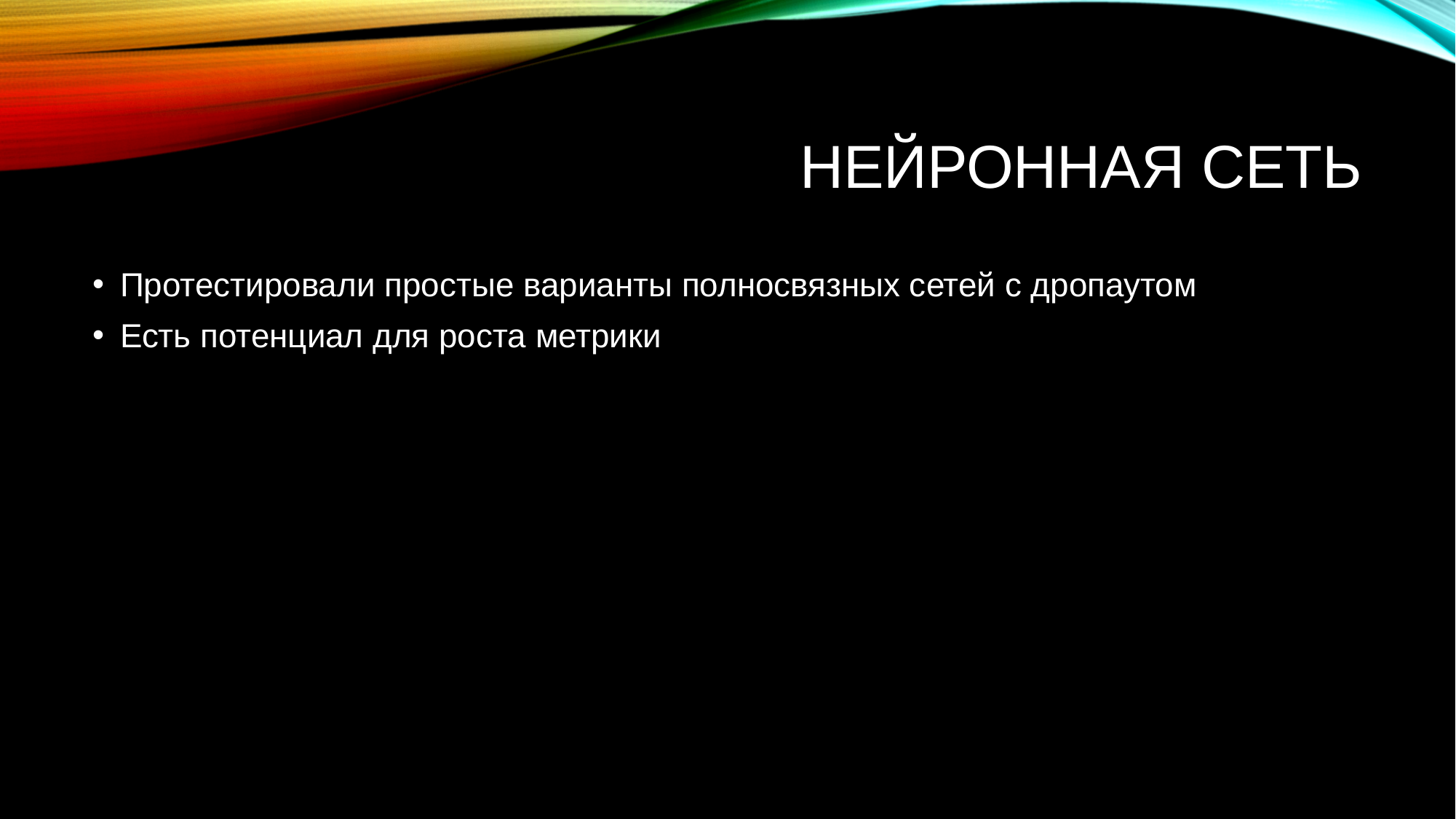

# Нейронная сеть
Протестировали простые варианты полносвязных сетей с дропаутом
Есть потенциал для роста метрики